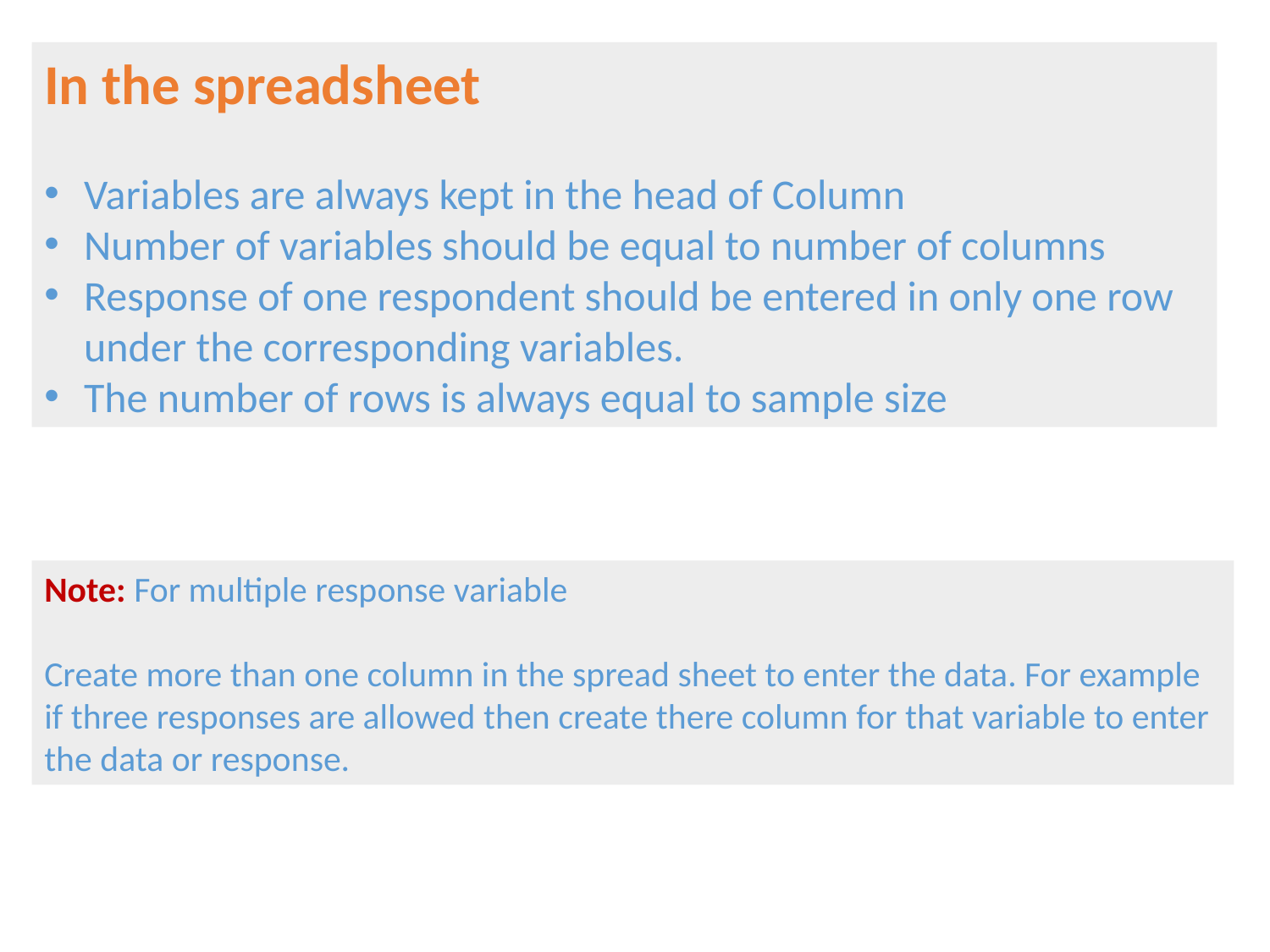

In the spreadsheet

Variables are always kept in the head of Column
Number of variables should be equal to number of columns
Response of one respondent should be entered in only one row under the corresponding variables.
The number of rows is always equal to sample size
Note: For multiple response variable

Create more than one column in the spread sheet to enter the data. For example if three responses are allowed then create there column for that variable to enter the data or response.